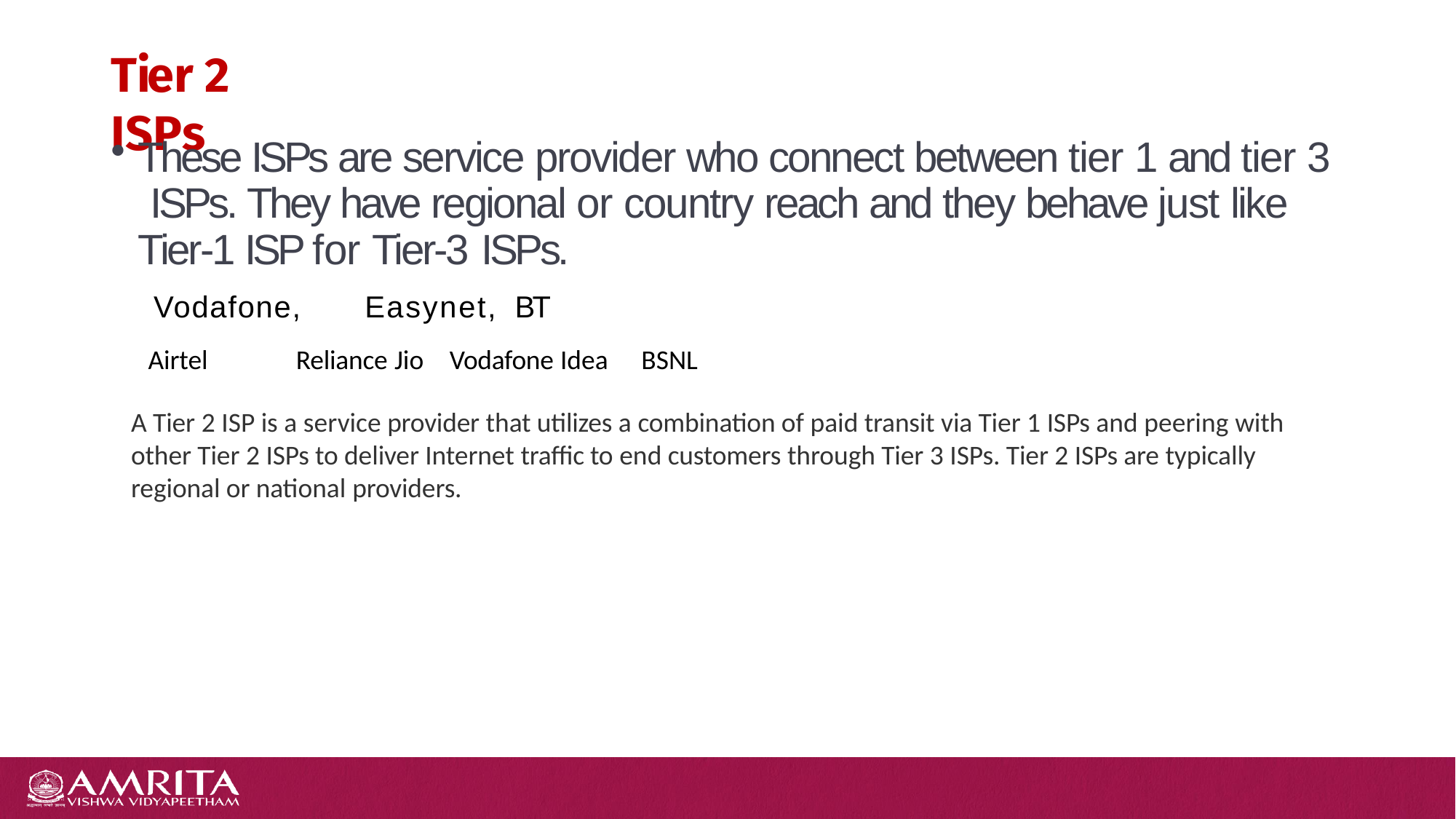

# Tier 2	ISPs
These ISPs are service provider who connect between tier 1 and tier 3  ISPs. They have regional or country reach and they behave just like  Tier-1 ISP for Tier-3 ISPs.
Vodafone,	Easynet,	BT
Airtel	Reliance Jio	Vodafone Idea	BSNL

A Tier 2 ISP is a service provider that utilizes a combination of paid transit via Tier 1 ISPs and peering with  other Tier 2 ISPs to deliver Internet traffic to end customers through Tier 3 ISPs. Tier 2 ISPs are typically  regional or national providers.